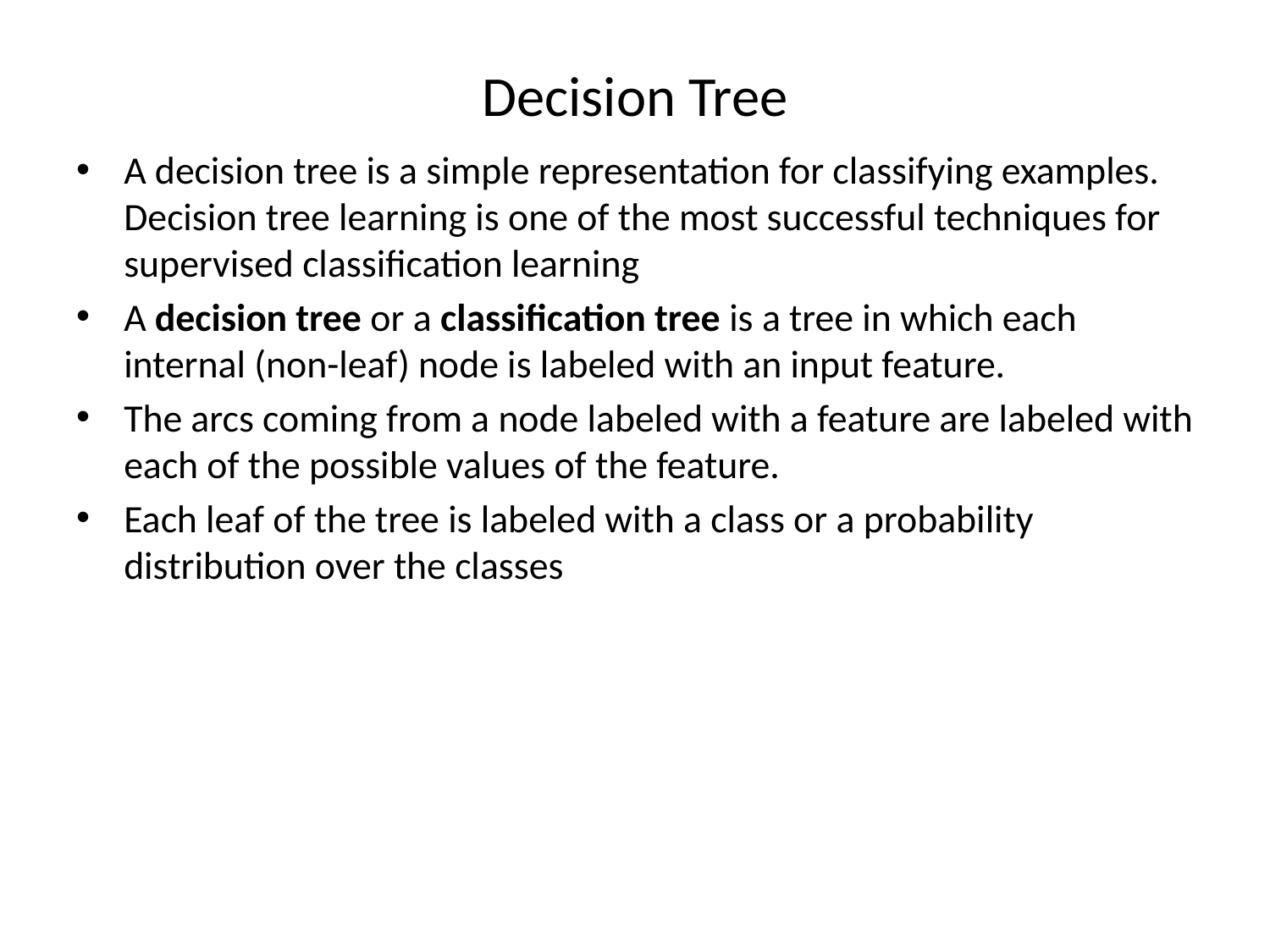

# Decision Tree
A decision tree is a simple representation for classifying examples. Decision tree learning is one of the most successful techniques for supervised classification learning
A decision tree or a classification tree is a tree in which each internal (non-leaf) node is labeled with an input feature.
The arcs coming from a node labeled with a feature are labeled with each of the possible values of the feature.
Each leaf of the tree is labeled with a class or a probability distribution over the classes